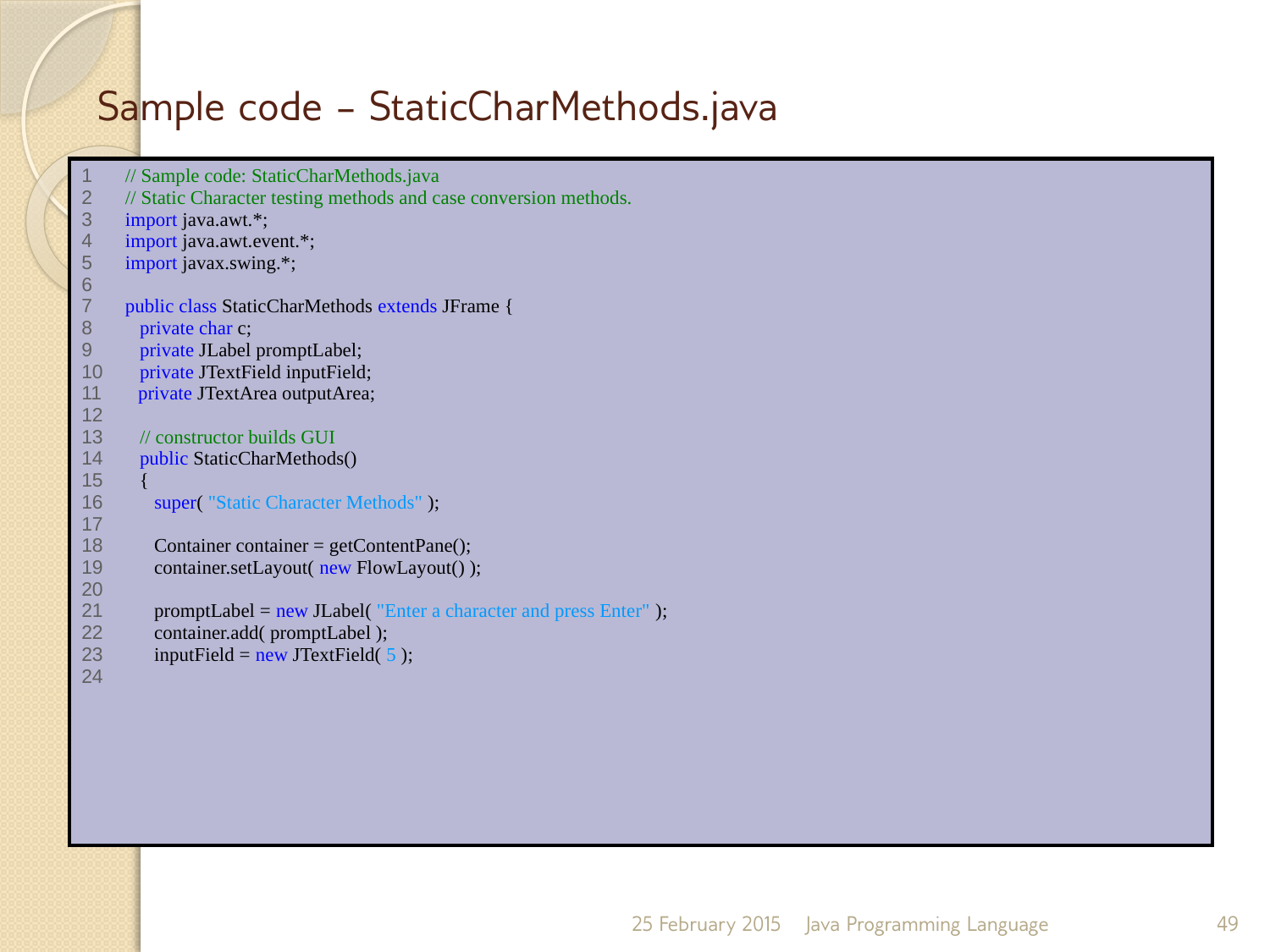

# Sample code – StaticCharMethods.java
| 1 // Sample code: StaticCharMethods.java 2 // Static Character testing methods and case conversion methods. 3 import java.awt.\*; 4 import java.awt.event.\*; 5 import javax.swing.\*; 6 7 public class StaticCharMethods extends JFrame { 8 private char c; 9 private JLabel promptLabel; 10 private JTextField inputField; 11 private JTextArea outputArea; 12 13 // constructor builds GUI 14 public StaticCharMethods() 15 { 16 super( "Static Character Methods" ); 17 18 Container container = getContentPane(); 19 container.setLayout( new FlowLayout() ); 20 21 promptLabel = new JLabel( "Enter a character and press Enter" ); 22 container.add( promptLabel ); 23 inputField = new JTextField( 5 ); 24 |
| --- |
25 February 2015
Java Programming Language
49